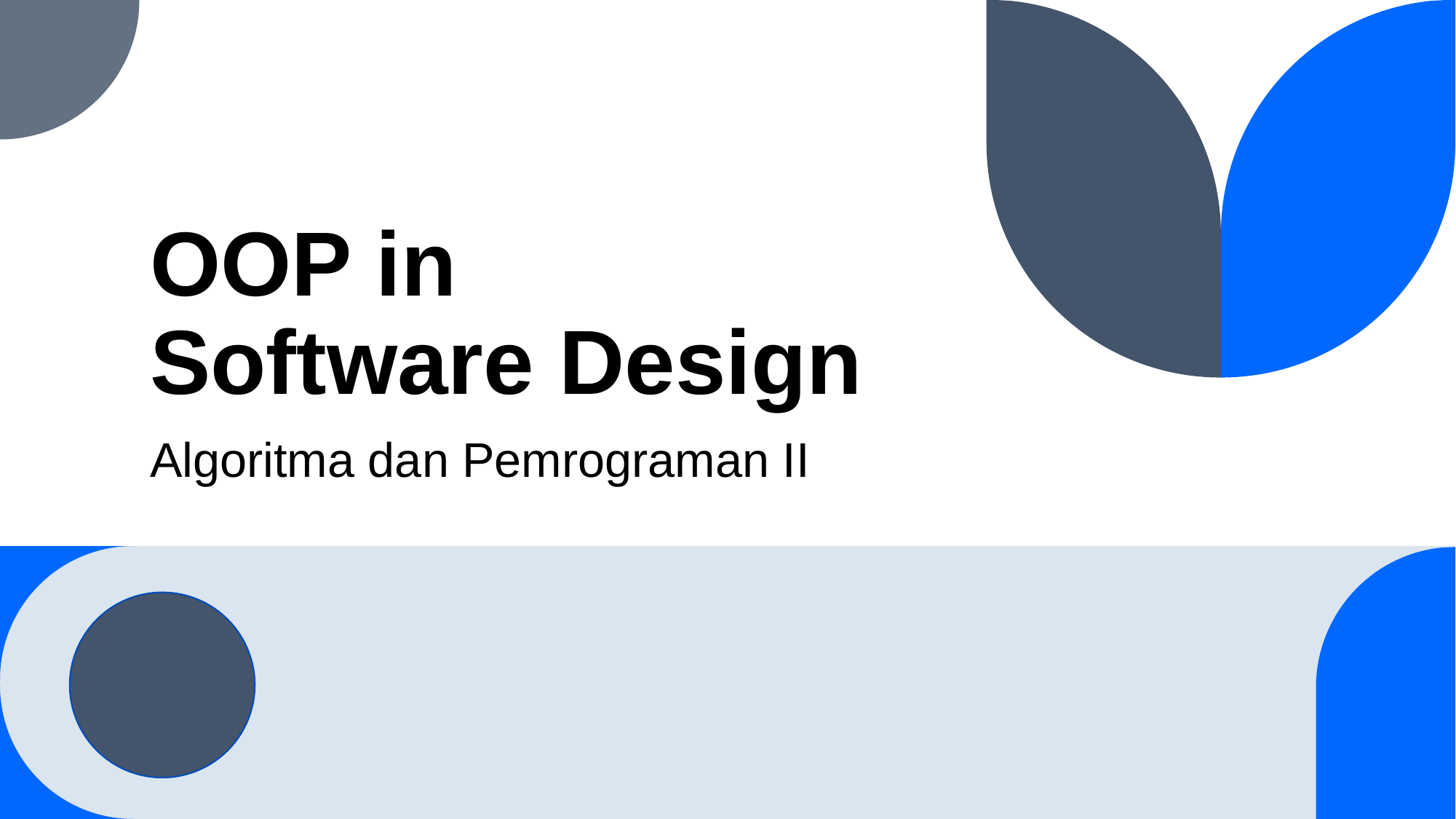

# OOP in Software Design
Algoritma dan Pemrograman II